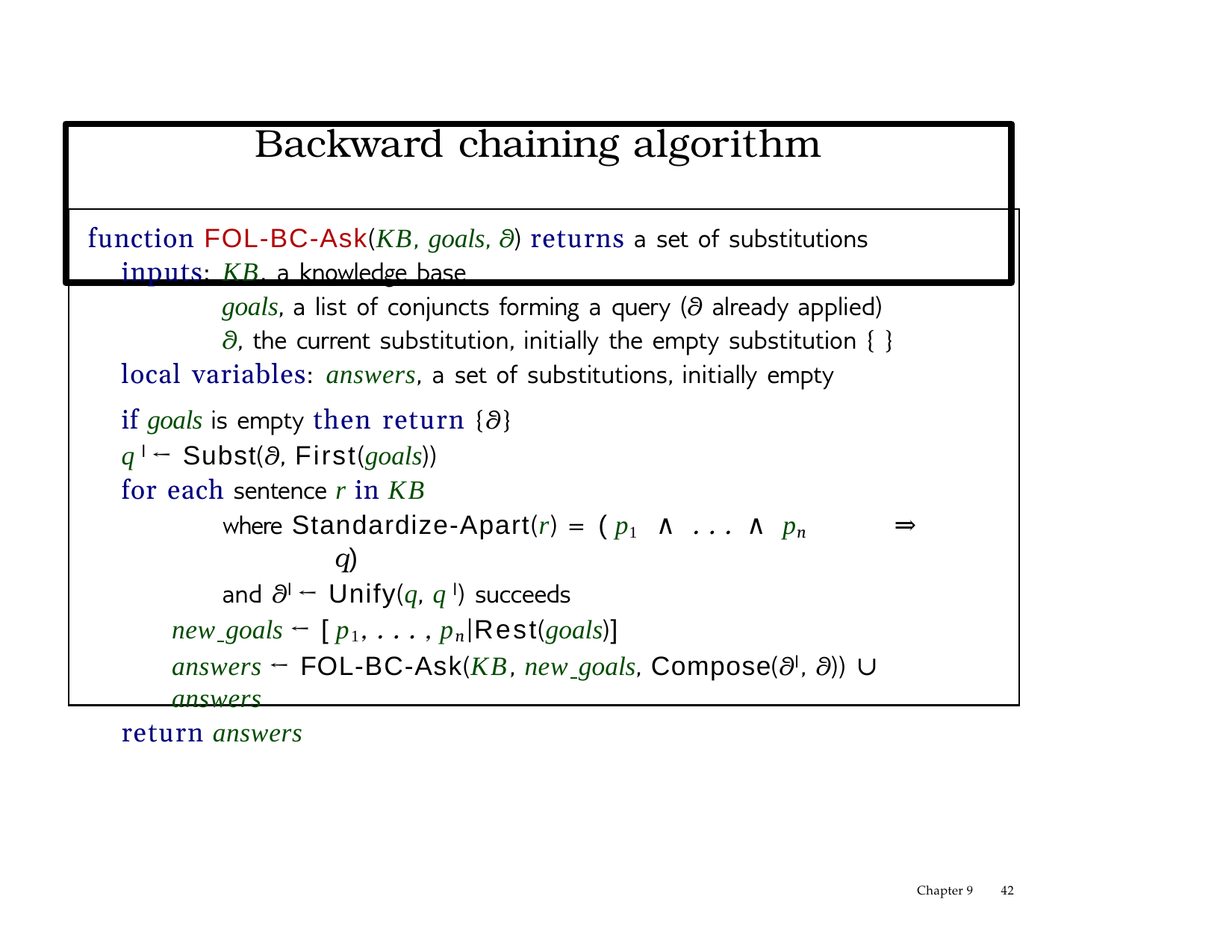

# Backward chaining algorithm

function FOL-BC-Ask(KB, goals, θ) returns a set of substitutions
inputs: KB, a knowledge base
goals, a list of conjuncts forming a query (θ already applied)
θ, the current substitution, initially the empty substitution { }
local variables: answers, a set of substitutions, initially empty
if goals is empty then return {θ}
q l ← Subst(θ, First(goals))
for each sentence r in KB
where Standardize-Apart(r) = ( p1  ∧ . . . ∧ pn	⇒	q)
and θl ← Unify(q, q l) succeeds
new goals ← [ p1, . . . , pn|Rest(goals)]
answers ← FOL-BC-Ask(KB, new goals, Compose(θl, θ)) ∪ answers
return answers
Chapter 9
42